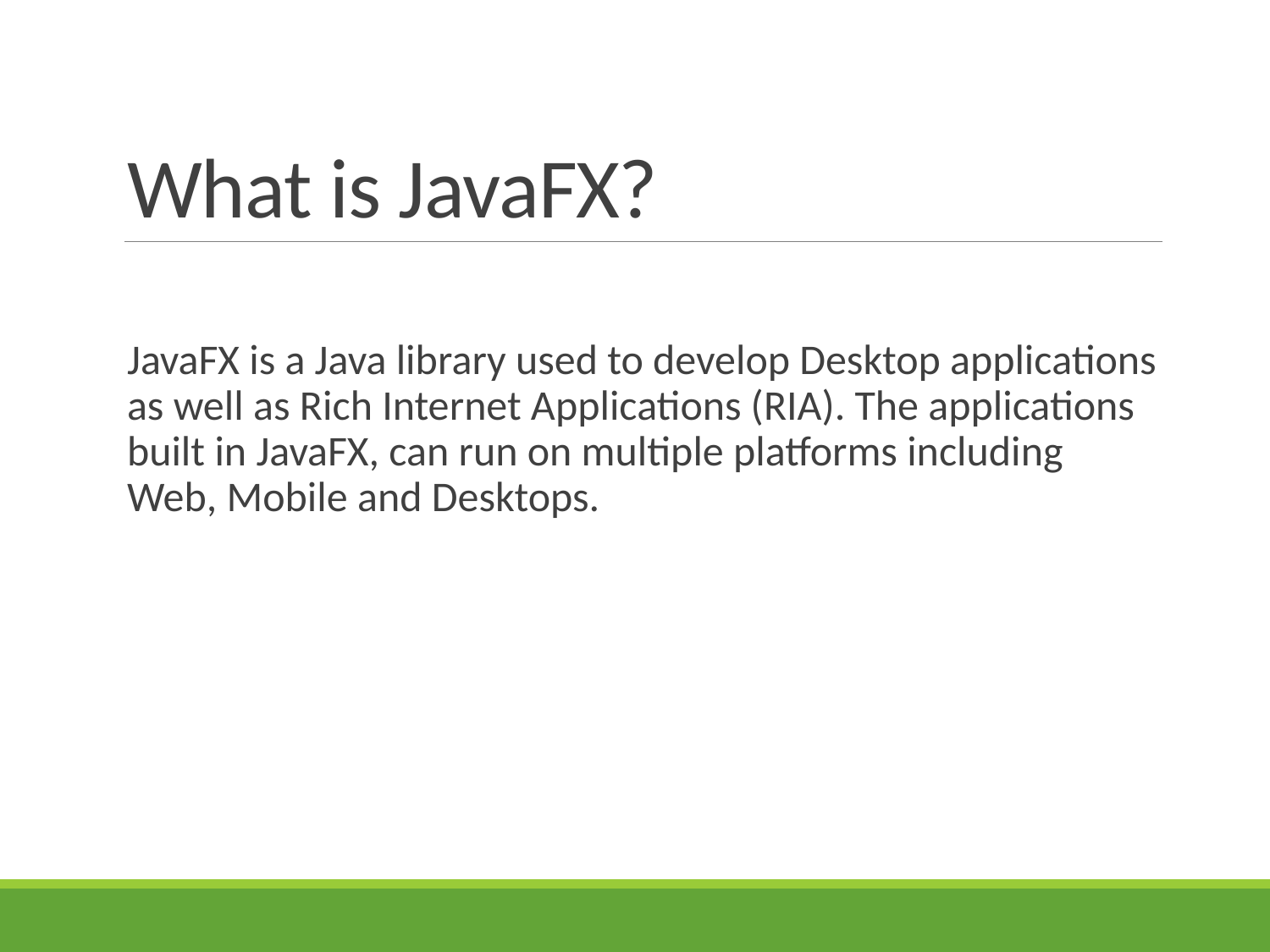

# What is JavaFX?

JavaFX is a Java library used to develop Desktop applications as well as Rich Internet Applications (RIA). The applications built in JavaFX, can run on multiple platforms including Web, Mobile and Desktops.